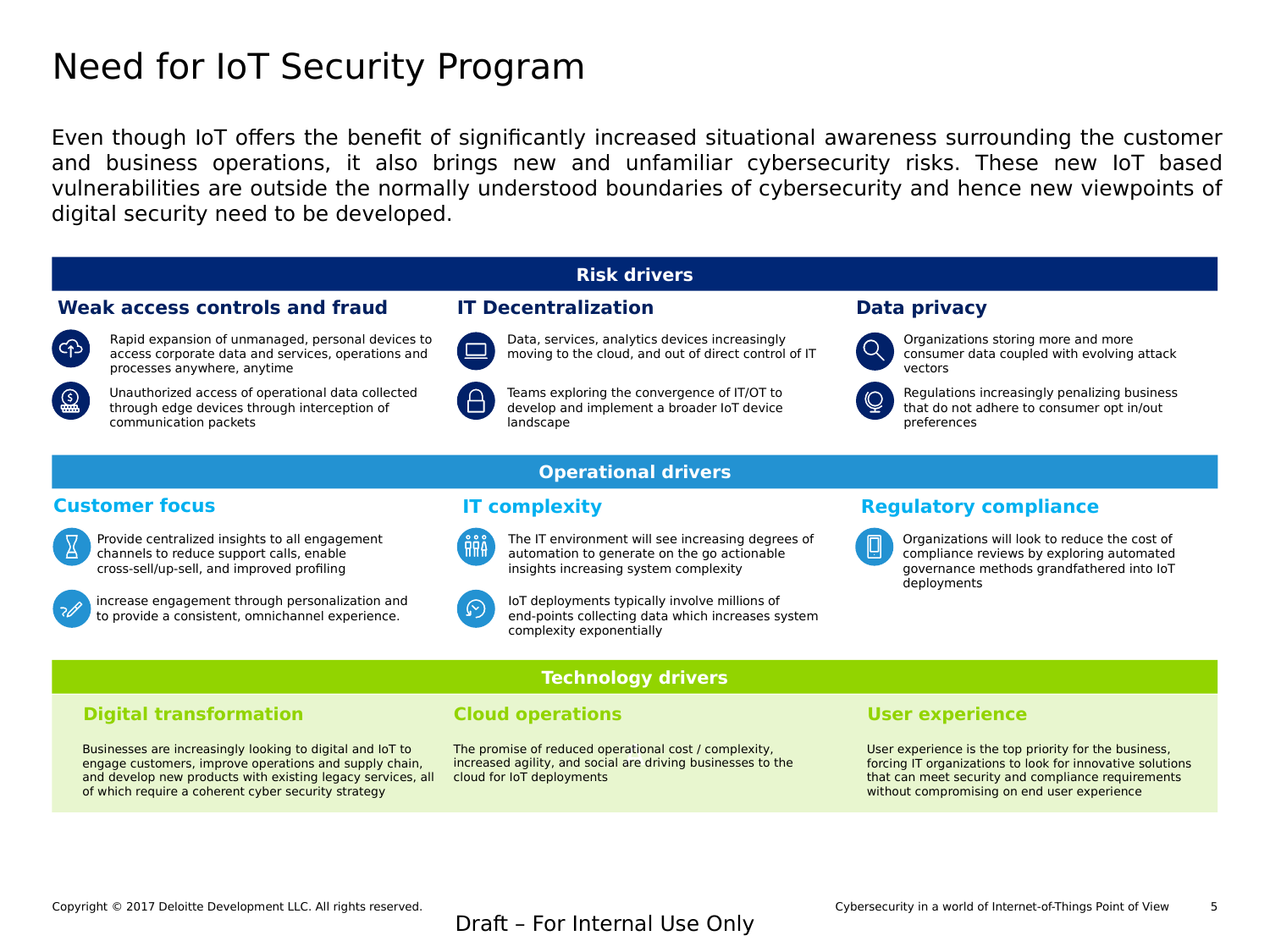

# Need for IoT Security Program
Even though IoT offers the benefit of significantly increased situational awareness surrounding the customer and business operations, it also brings new and unfamiliar cybersecurity risks. These new IoT based vulnerabilities are outside the normally understood boundaries of cybersecurity and hence new viewpoints of digital security need to be developed.

Risk drivers
Weak access controls and fraud
IT Decentralization
Data privacy
Rapid expansion of unmanaged, personal devices to access corporate data and services, operations and processes anywhere, anytime
Data, services, analytics devices increasingly moving to the cloud, and out of direct control of IT
Organizations storing more and more consumer data coupled with evolving attack vectors

Unauthorized access of operational data collected through edge devices through interception of communication packets

Teams exploring the convergence of IT/OT to develop and implement a broader IoT device landscape

Regulations increasingly penalizing business that do not adhere to consumer opt in/out preferences
Operational drivers
Customer focus
IT complexity
Regulatory compliance

Provide centralized insights to all engagement channels to reduce support calls, enable
cross-sell/up-sell, and improved profiling

The IT environment will see increasing degrees of automation to generate on the go actionable insights increasing system complexity

Organizations will look to reduce the cost of compliance reviews by exploring automated governance methods grandfathered into IoT deployments

increase engagement through personalization and to provide a consistent, omnichannel experience.

IoT deployments typically involve millions of
end-points collecting data which increases system complexity exponentially
Technology drivers
A
Digital transformation
Cloud operations
User experience
The promise of reduced operational cost / complexity, increased agility, and social are driving businesses to the cloud for IoT deployments
User experience is the top priority for the business, forcing IT organizations to look for innovative solutions that can meet security and compliance requirements without compromising on end user experience
Businesses are increasingly looking to digital and IoT to engage customers, improve operations and supply chain, and develop new products with existing legacy services, all of which require a coherent cyber security strategy
Draft – For Internal Use Only